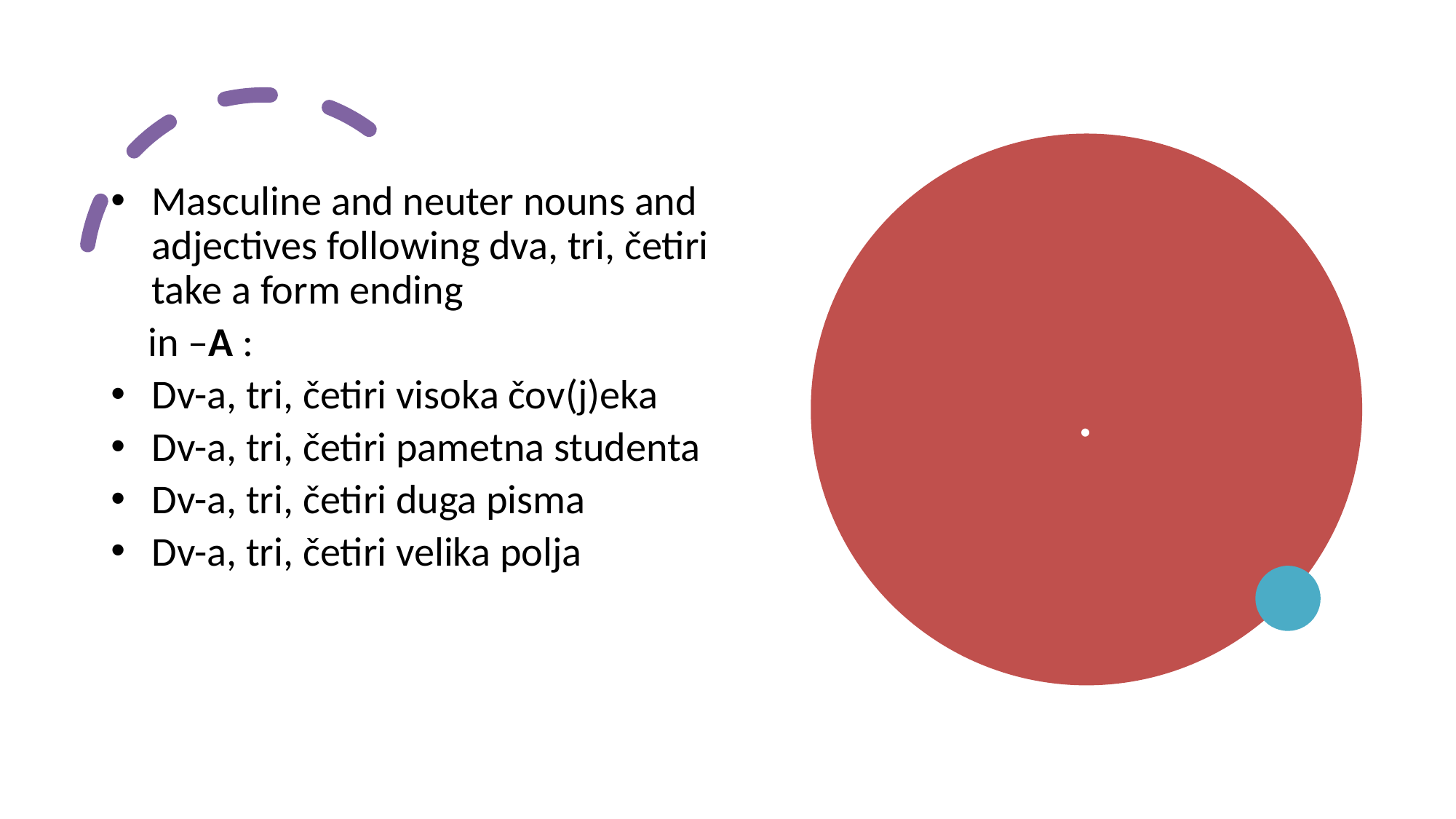

# .
Masculine and neuter nouns and adjectives following dva, tri, četiri take a form ending
    in –A :
Dv-a, tri, četiri visoka čov(j)eka
Dv-a, tri, četiri pametna studenta
Dv-a, tri, četiri duga pisma
Dv-a, tri, četiri velika polja